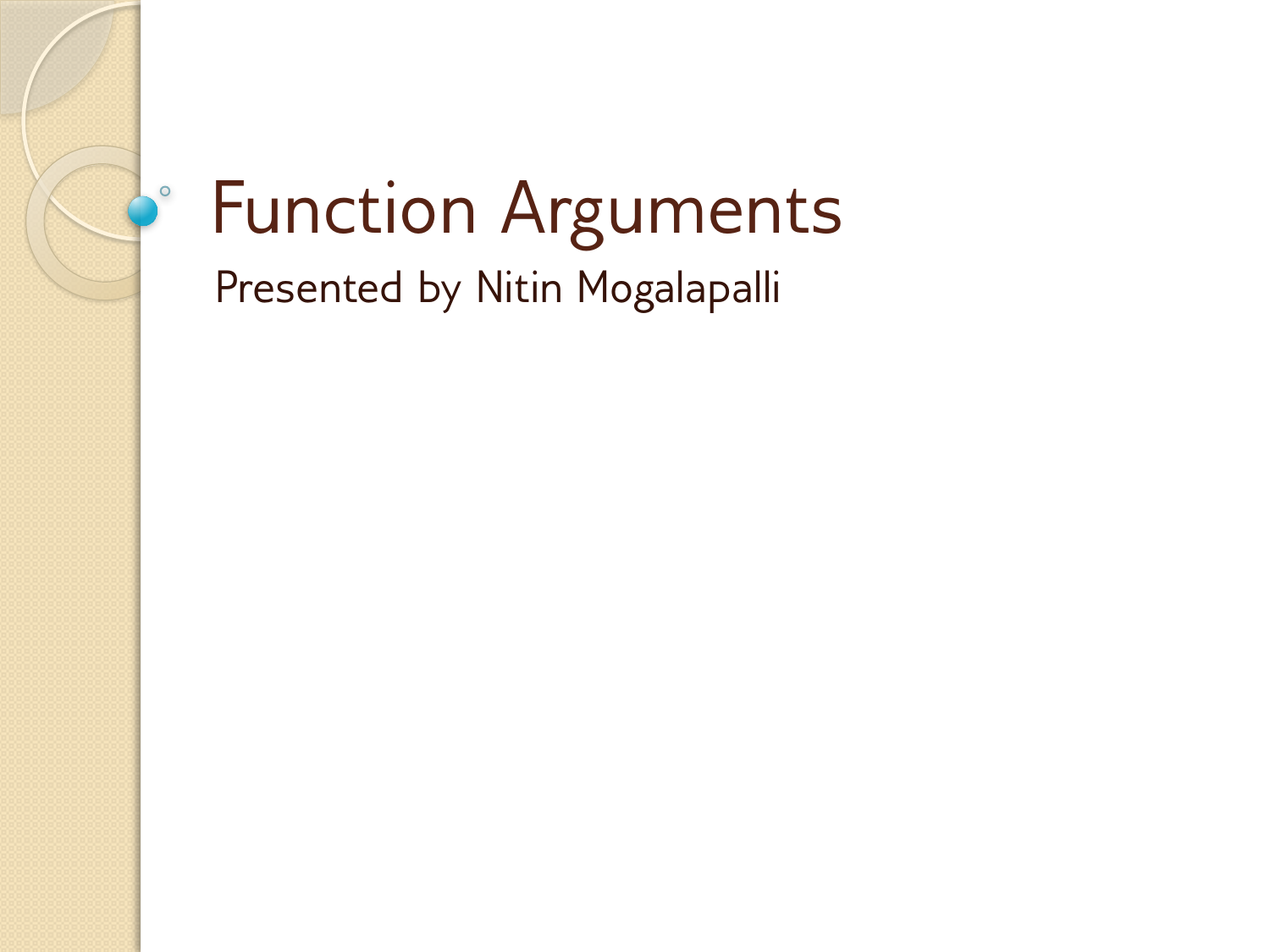

# Function Arguments
Presented by Nitin Mogalapalli